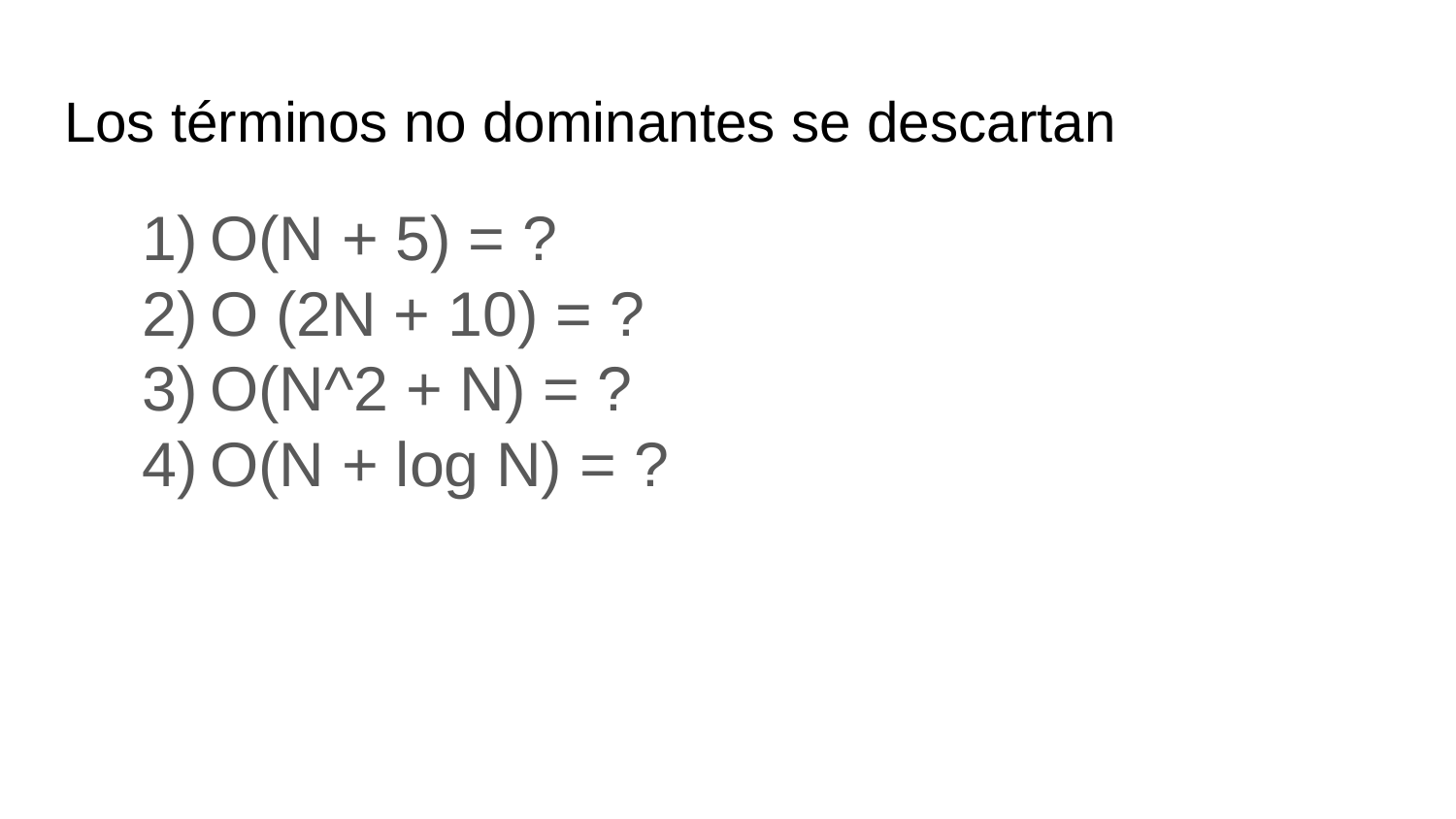

# Los términos no dominantes se descartan
O(N + 5) = ?
O (2N + 10) = ?
O(N^2 + N) = ?
O(N + log N) = ?